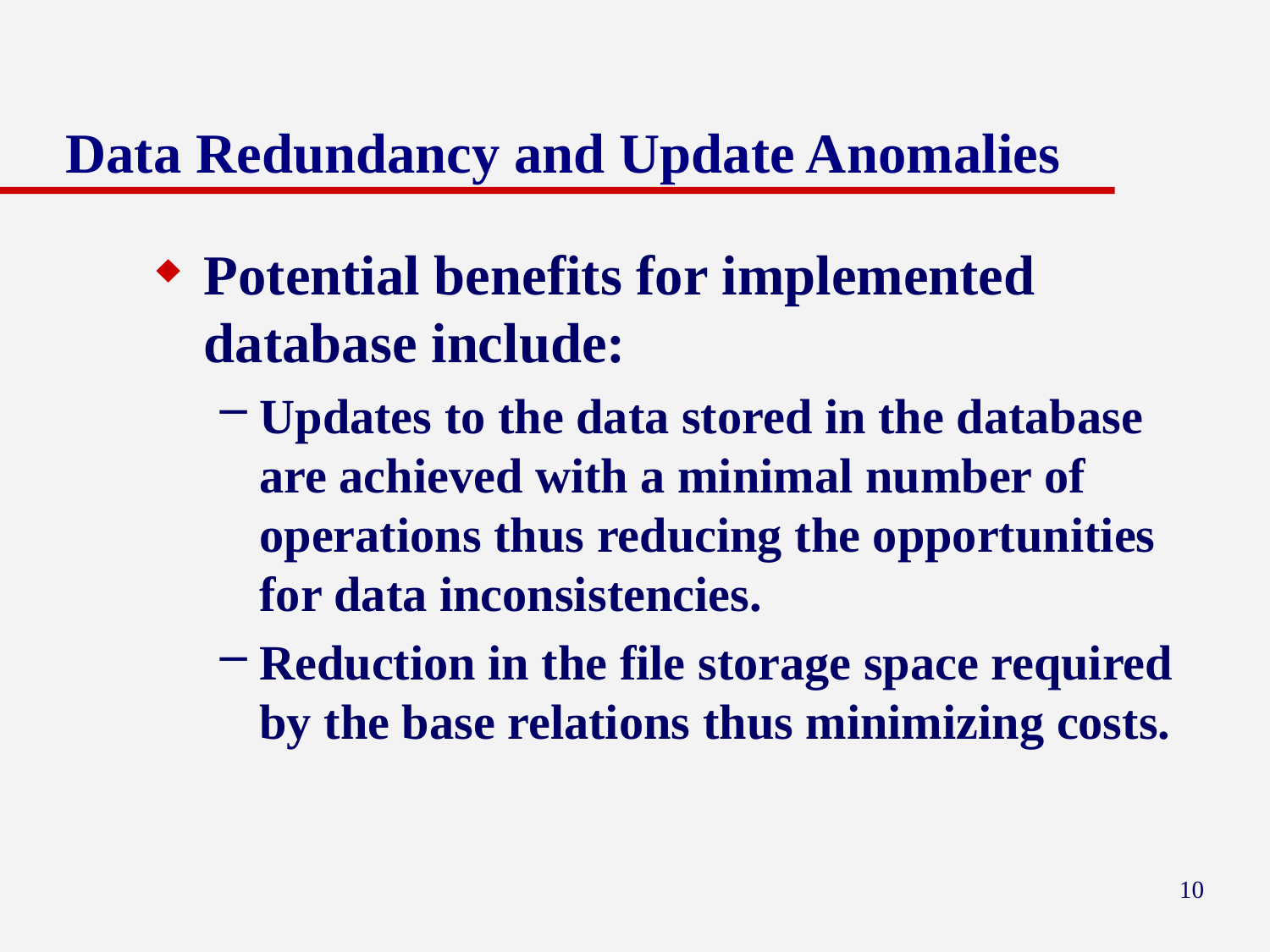

# Data Redundancy and Update Anomalies
Potential benefits for implemented database include:
Updates to the data stored in the database are achieved with a minimal number of operations thus reducing the opportunities for data inconsistencies.
Reduction in the file storage space required by the base relations thus minimizing costs.
10